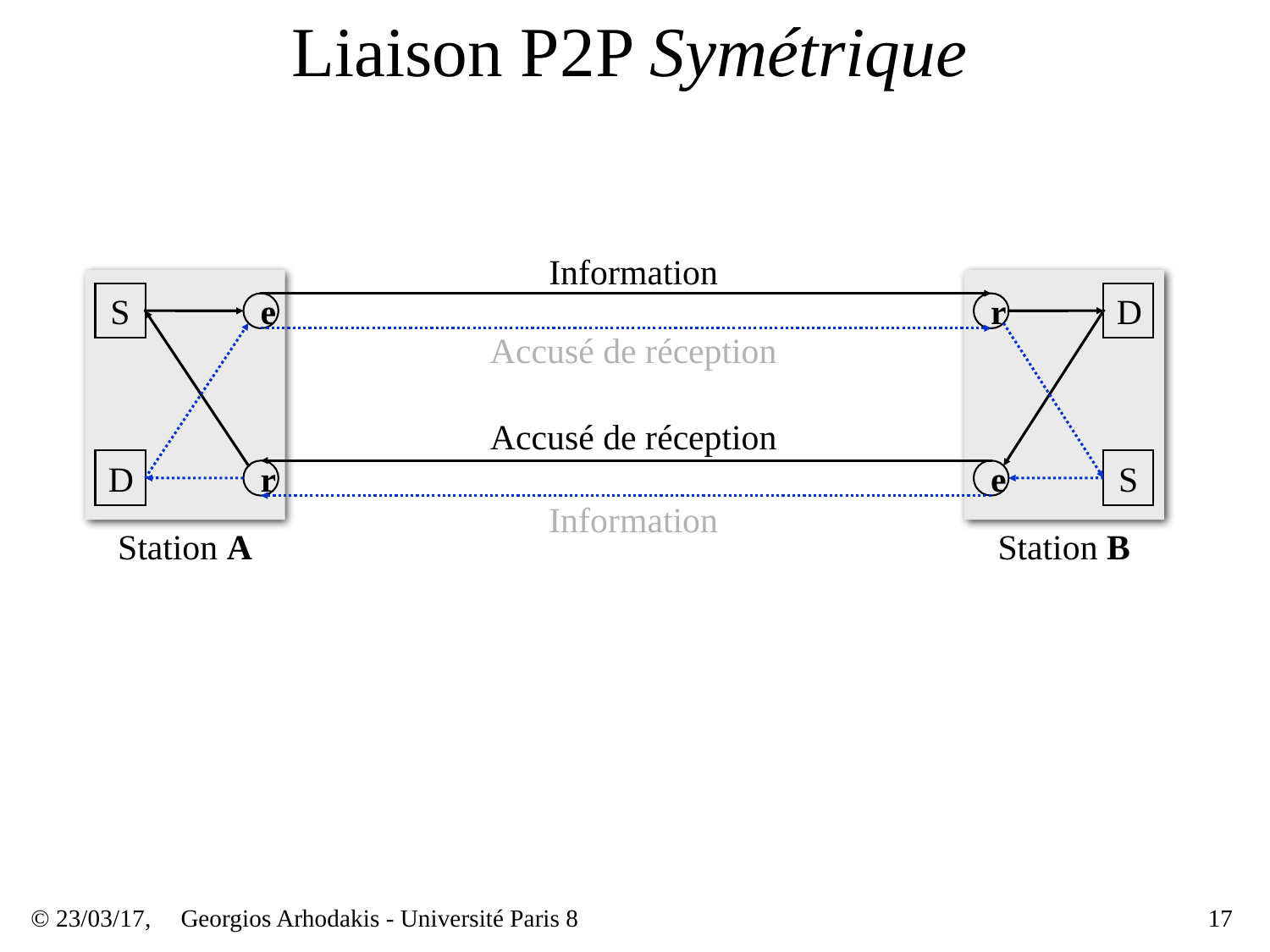

# Liaison P2P Symétrique
Information

S
D
e
r
Accusé de réception
Accusé de réception
D
S
r
e
Information
Station A
Station B
© 23/03/17,
Georgios Arhodakis - Université Paris 8
17